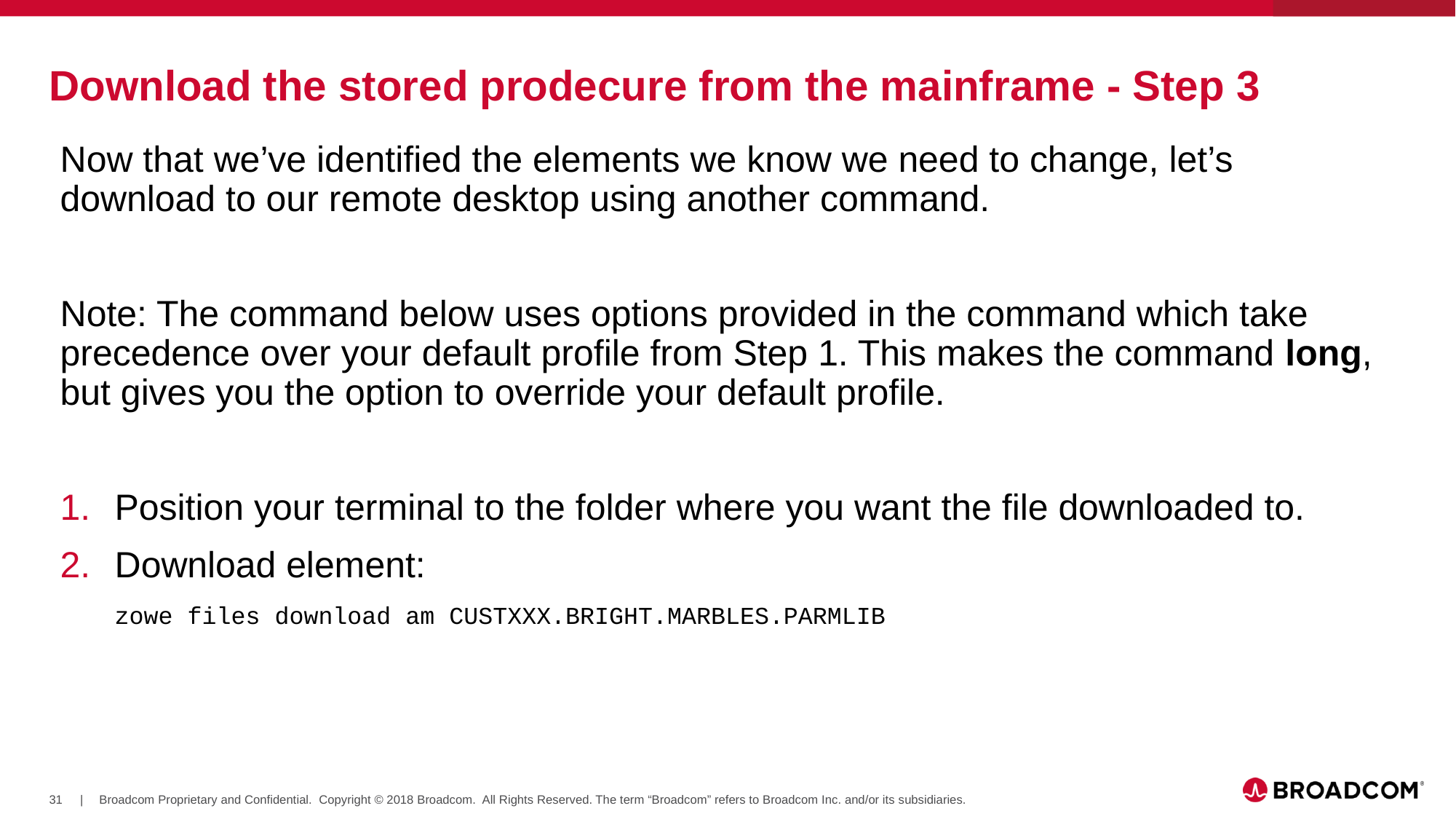

# Download the stored prodecure from the mainframe - Step 3
Now that we’ve identified the elements we know we need to change, let’s download to our remote desktop using another command.

Note: The command below uses options provided in the command which take precedence over your default profile from Step 1. This makes the command long, but gives you the option to override your default profile.

Position your terminal to the folder where you want the file downloaded to.
Download element:
zowe files download am CUSTXXX.BRIGHT.MARBLES.PARMLIB